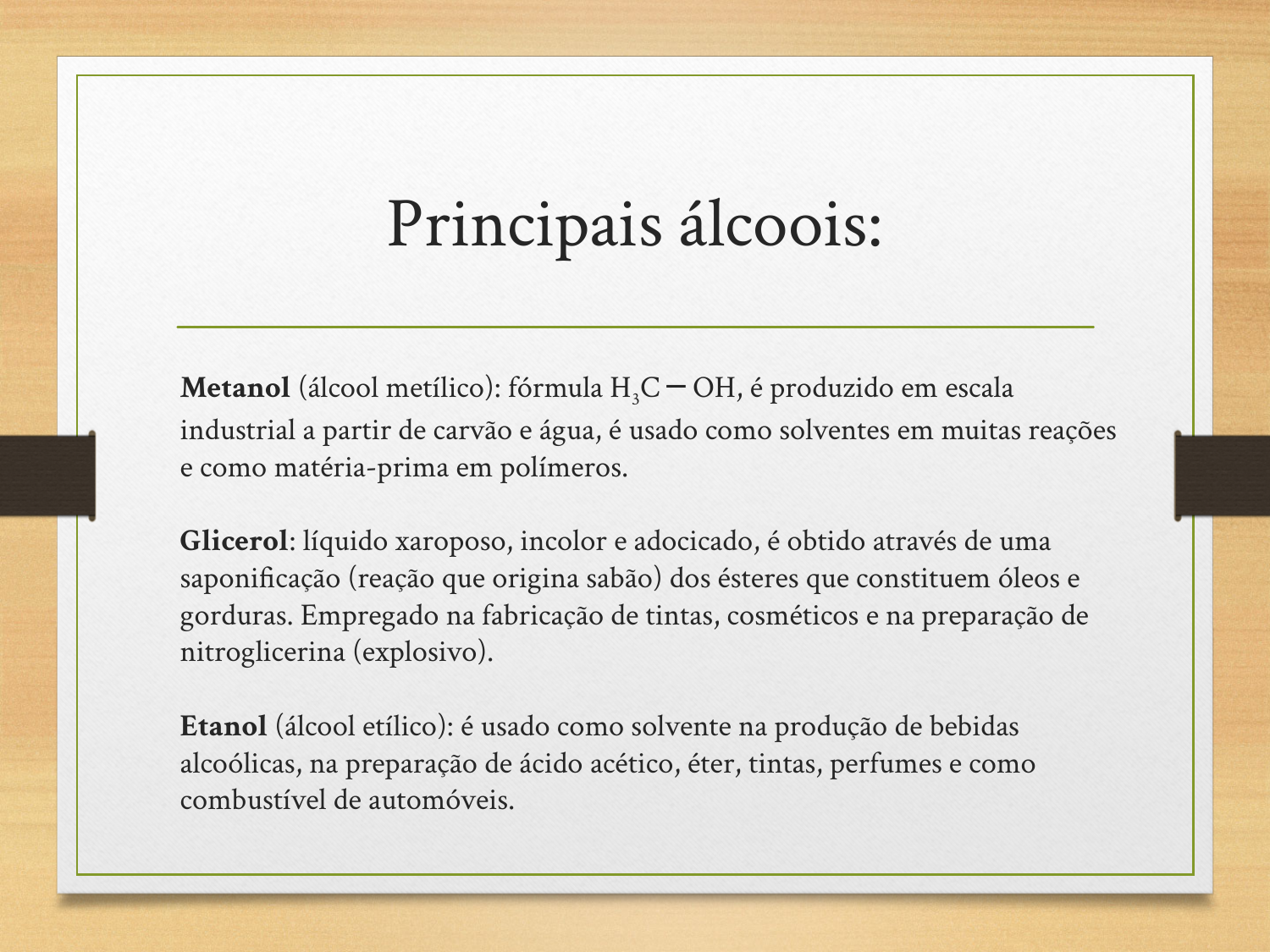

# Principais álcoois:
Metanol (álcool metílico): fórmula H3C ─ OH, é produzido em escala industrial a partir de carvão e água, é usado como solventes em muitas reações e como matéria-prima em polímeros.
Glicerol: líquido xaroposo, incolor e adocicado, é obtido através de uma saponificação (reação que origina sabão) dos ésteres que constituem óleos e gorduras. Empregado na fabricação de tintas, cosméticos e na preparação de nitroglicerina (explosivo).
Etanol (álcool etílico): é usado como solvente na produção de bebidas alcoólicas, na preparação de ácido acético, éter, tintas, perfumes e como combustível de automóveis.